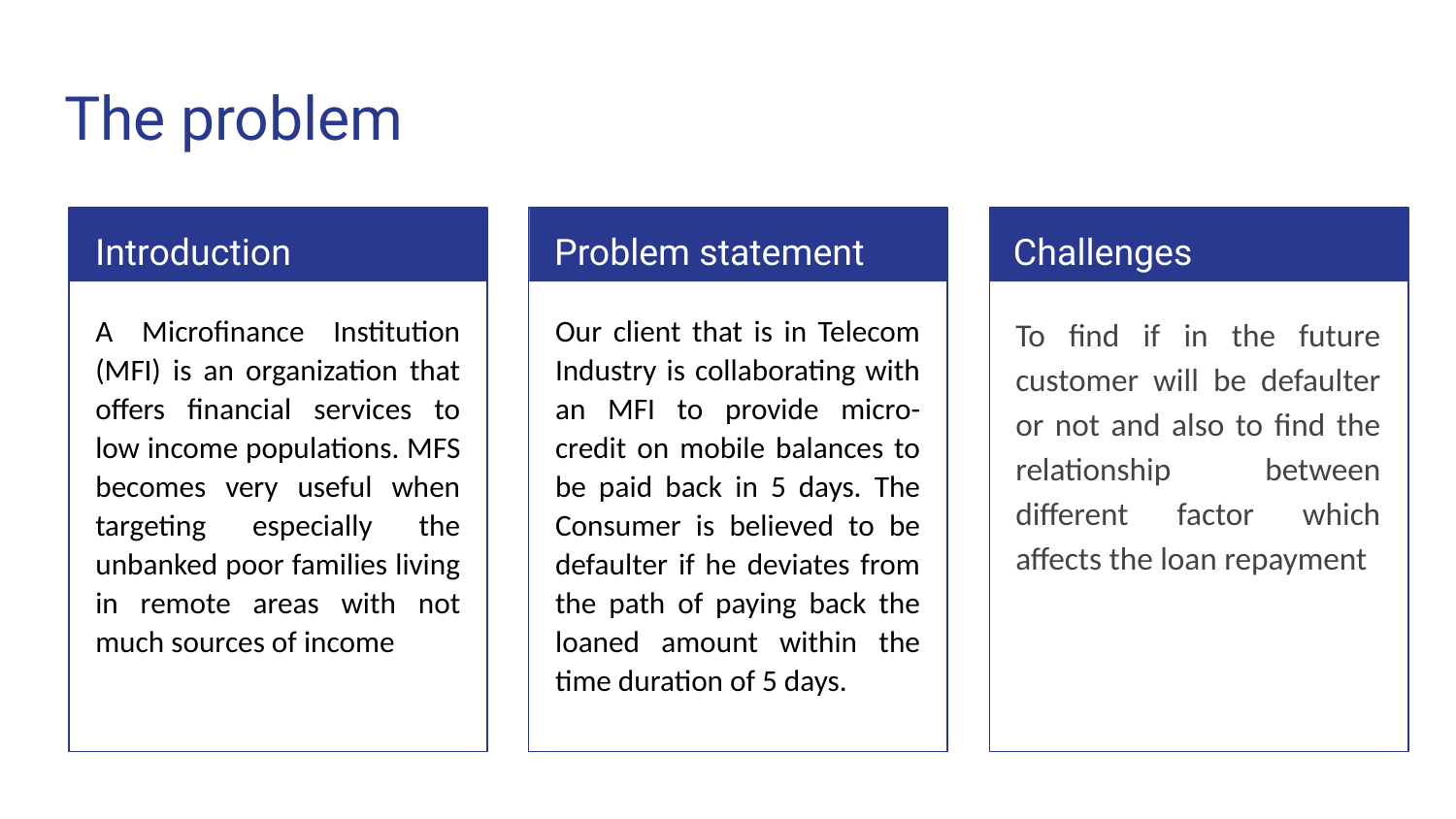

# The problem

Introduction

Problem statement

Challenges
A Microfinance Institution (MFI) is an organization that offers financial services to low income populations. MFS becomes very useful when targeting especially the unbanked poor families living in remote areas with not much sources of income
Our client that is in Telecom Industry is collaborating with an MFI to provide micro-credit on mobile balances to be paid back in 5 days. The Consumer is believed to be defaulter if he deviates from the path of paying back the loaned amount within the time duration of 5 days.
To find if in the future customer will be defaulter or not and also to find the relationship between different factor which affects the loan repayment